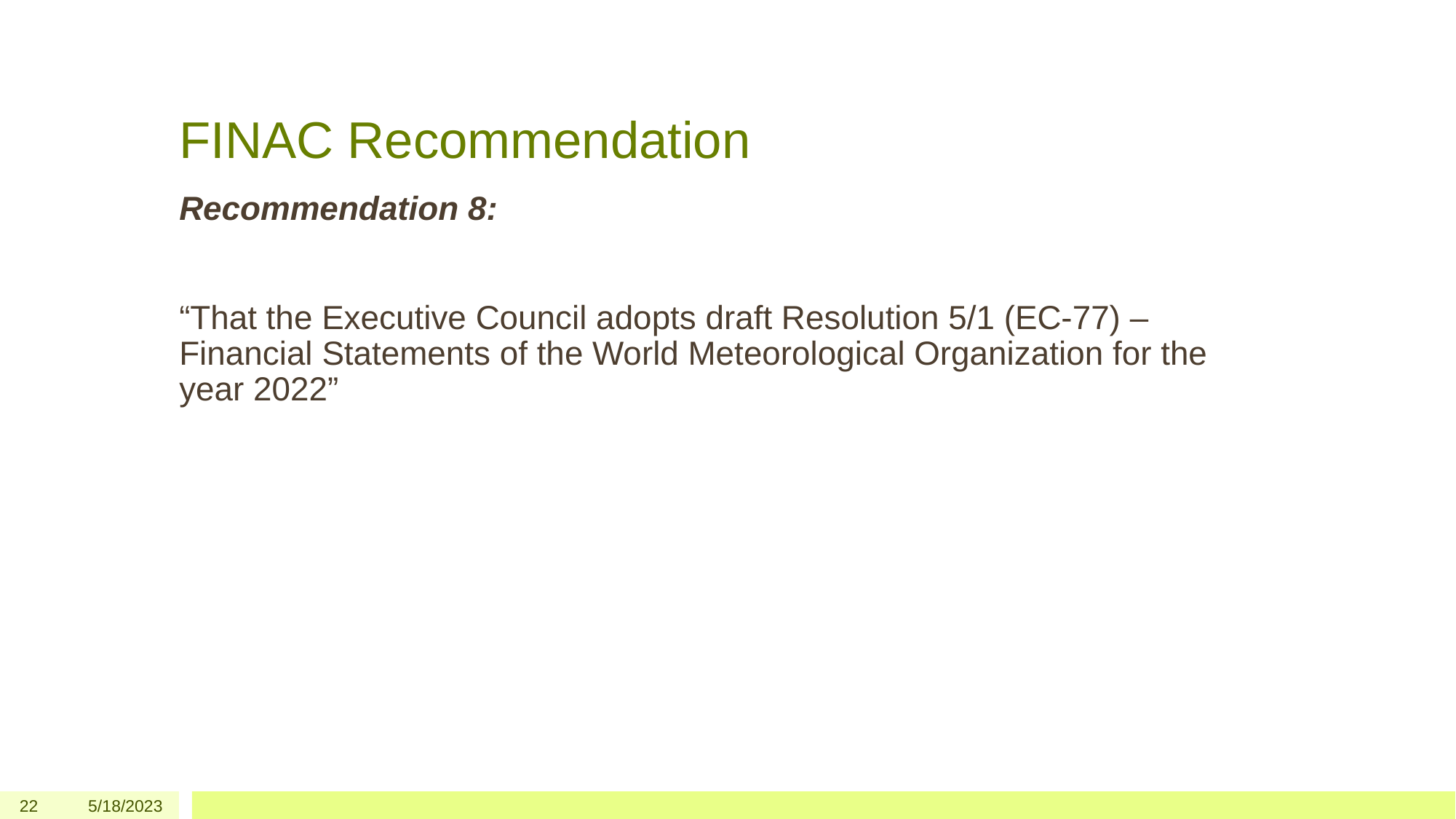

# FINAC Recommendation
Recommendation 8:

“That the Executive Council adopts draft Resolution 5/1 (EC-77) – Financial Statements of the World Meteorological Organization for the year 2022”
22
5/18/2023